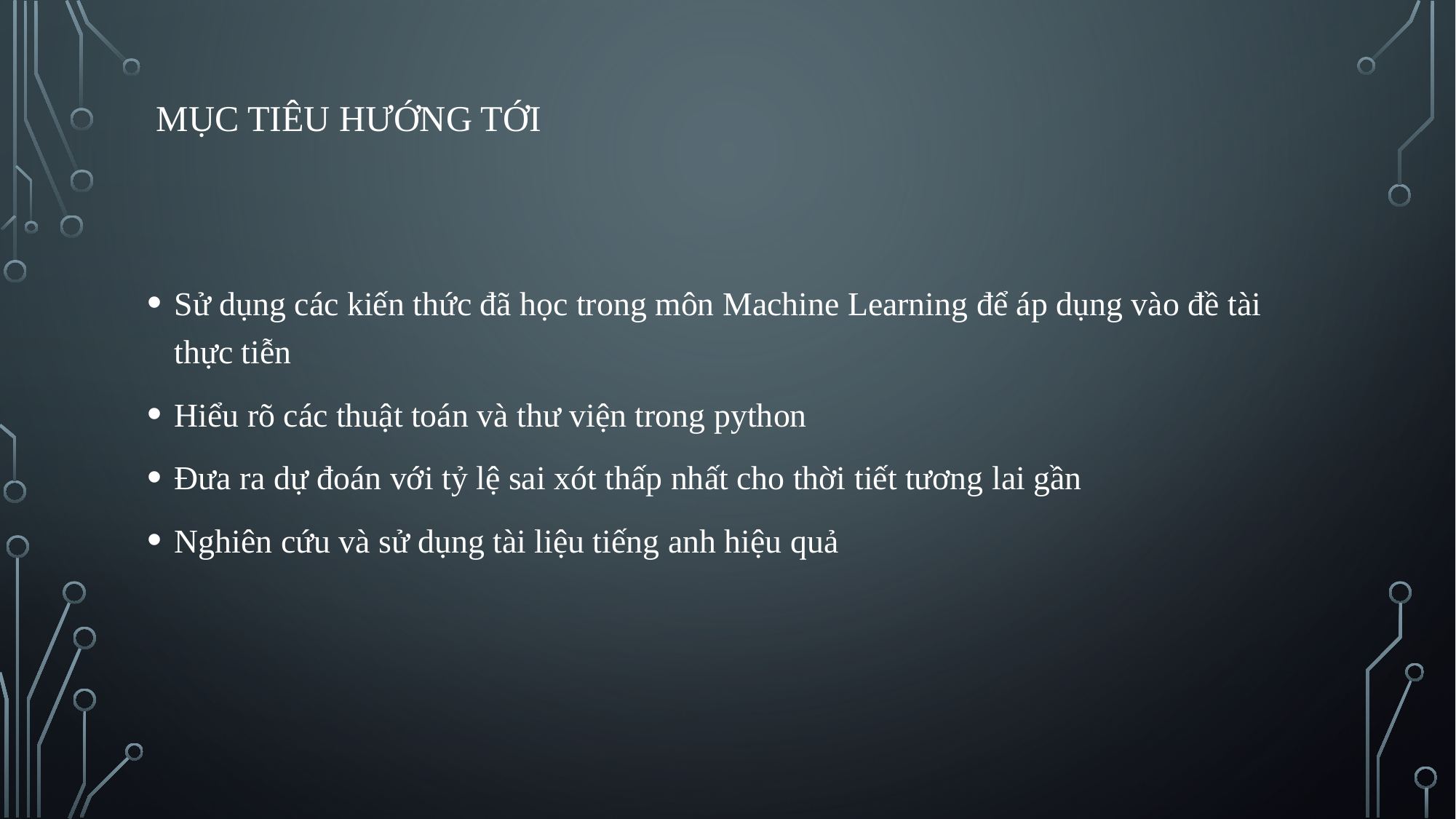

# mục tiêu hướng tới
Sử dụng các kiến thức đã học trong môn Machine Learning để áp dụng vào đề tài thực tiễn
Hiểu rõ các thuật toán và thư viện trong python
Đưa ra dự đoán với tỷ lệ sai xót thấp nhất cho thời tiết tương lai gần
Nghiên cứu và sử dụng tài liệu tiếng anh hiệu quả